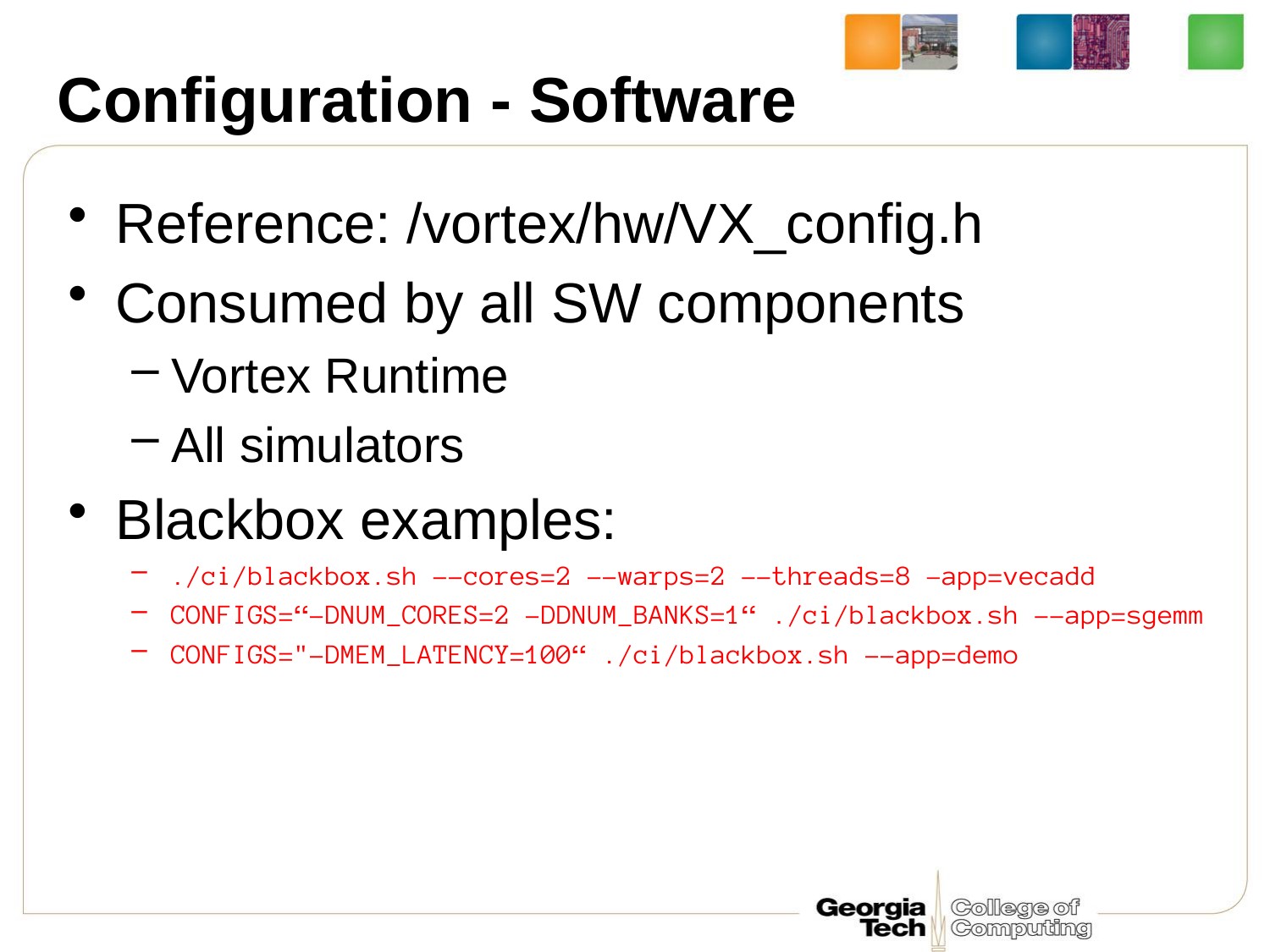

# Configuration - Software
Reference: /vortex/hw/VX_config.h
Consumed by all SW components
Vortex Runtime
All simulators
Blackbox examples:
./ci/blackbox.sh --cores=2 --warps=2 --threads=8 –app=vecadd
CONFIGS=“-DNUM_CORES=2 -DDNUM_BANKS=1“ ./ci/blackbox.sh --app=sgemm
CONFIGS="-DMEM_LATENCY=100“ ./ci/blackbox.sh --app=demo